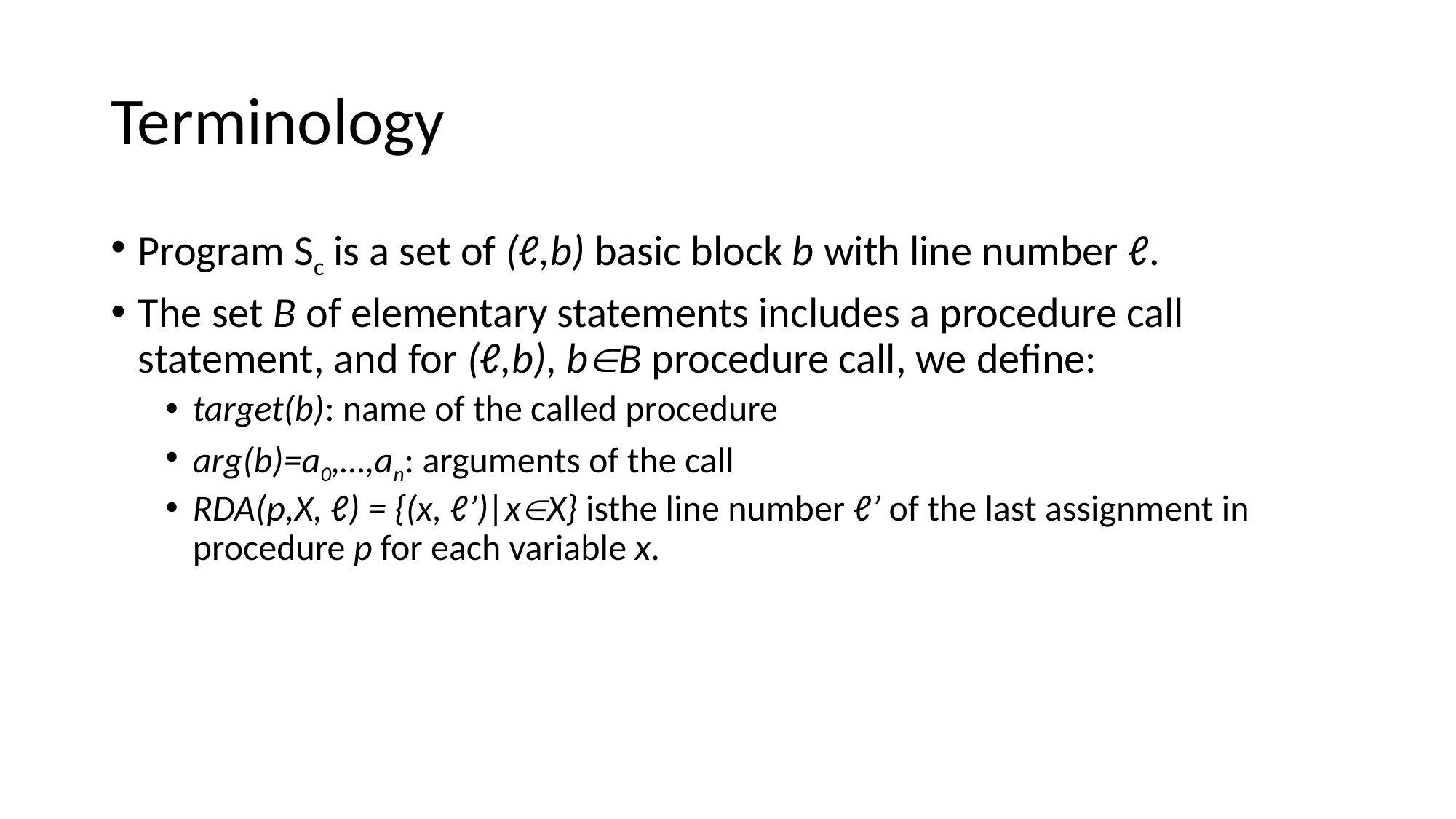

# Terminology
Program Sc is a set of (ℓ,b) basic block b with line number ℓ.
The set B of elementary statements includes a procedure call statement, and for (ℓ,b), b∈B procedure call, we define:
target(b): name of the called procedure
arg(b)=a0,…,an: arguments of the call
RDA(p,X, ℓ) = {(x, ℓ’)|x∈X} isthe line number ℓ’ of the last assignment in procedure p for each variable x.